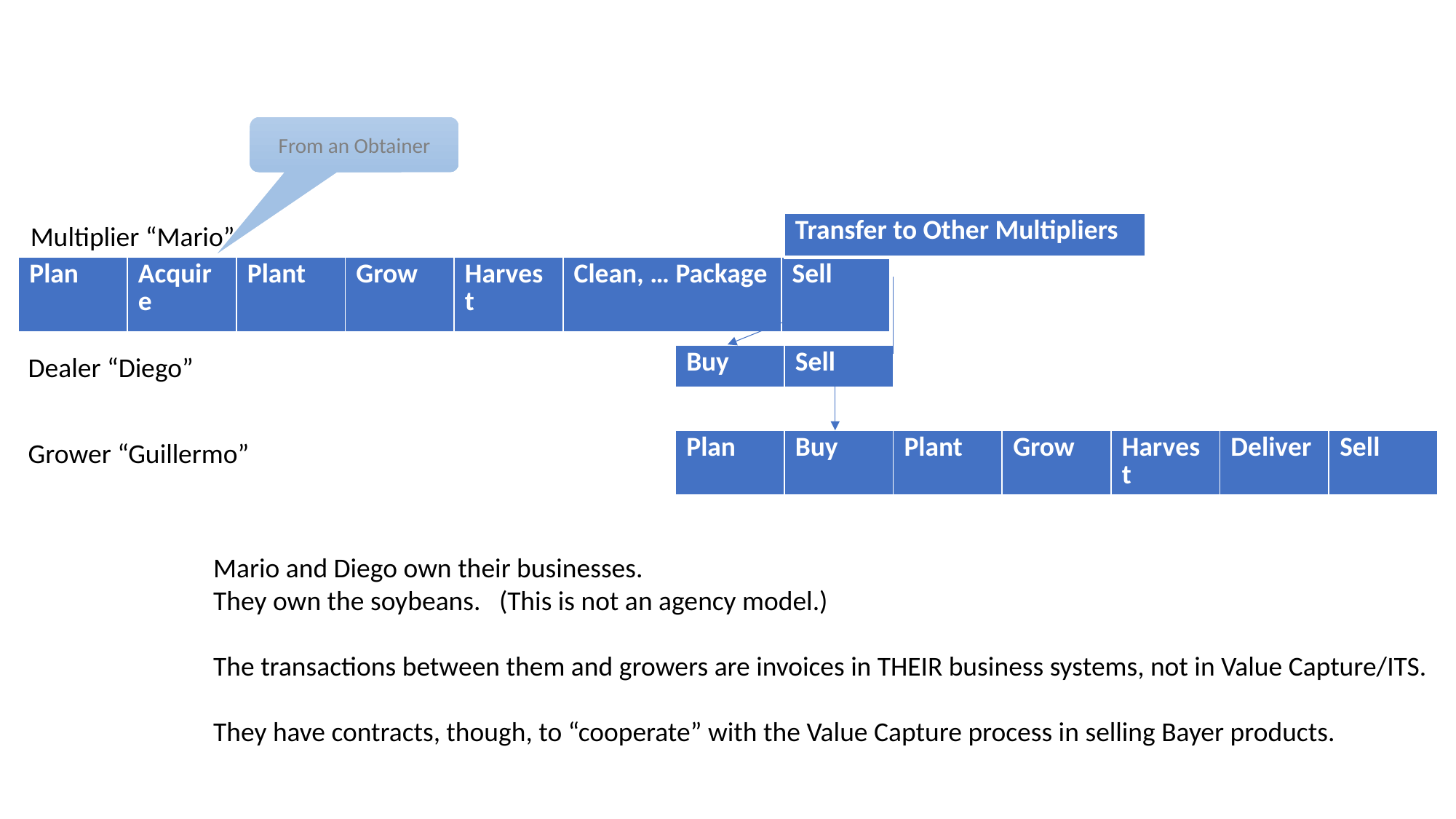

From an Obtainer
| Transfer to Other Multipliers |
| --- |
Multiplier “Mario”
| Plan | Acquire | Plant | Grow | Harvest | Clean, … Package | Sell |
| --- | --- | --- | --- | --- | --- | --- |
Dealer “Diego”
| Buy | Sell |
| --- | --- |
Grower “Guillermo”
| Plan | Buy | Plant | Grow | Harvest | Deliver | Sell |
| --- | --- | --- | --- | --- | --- | --- |
Mario and Diego own their businesses.
They own the soybeans.   (This is not an agency model.)

The transactions between them and growers are invoices in THEIR business systems, not in Value Capture/ITS.

They have contracts, though, to “cooperate” with the Value Capture process in selling Bayer products.